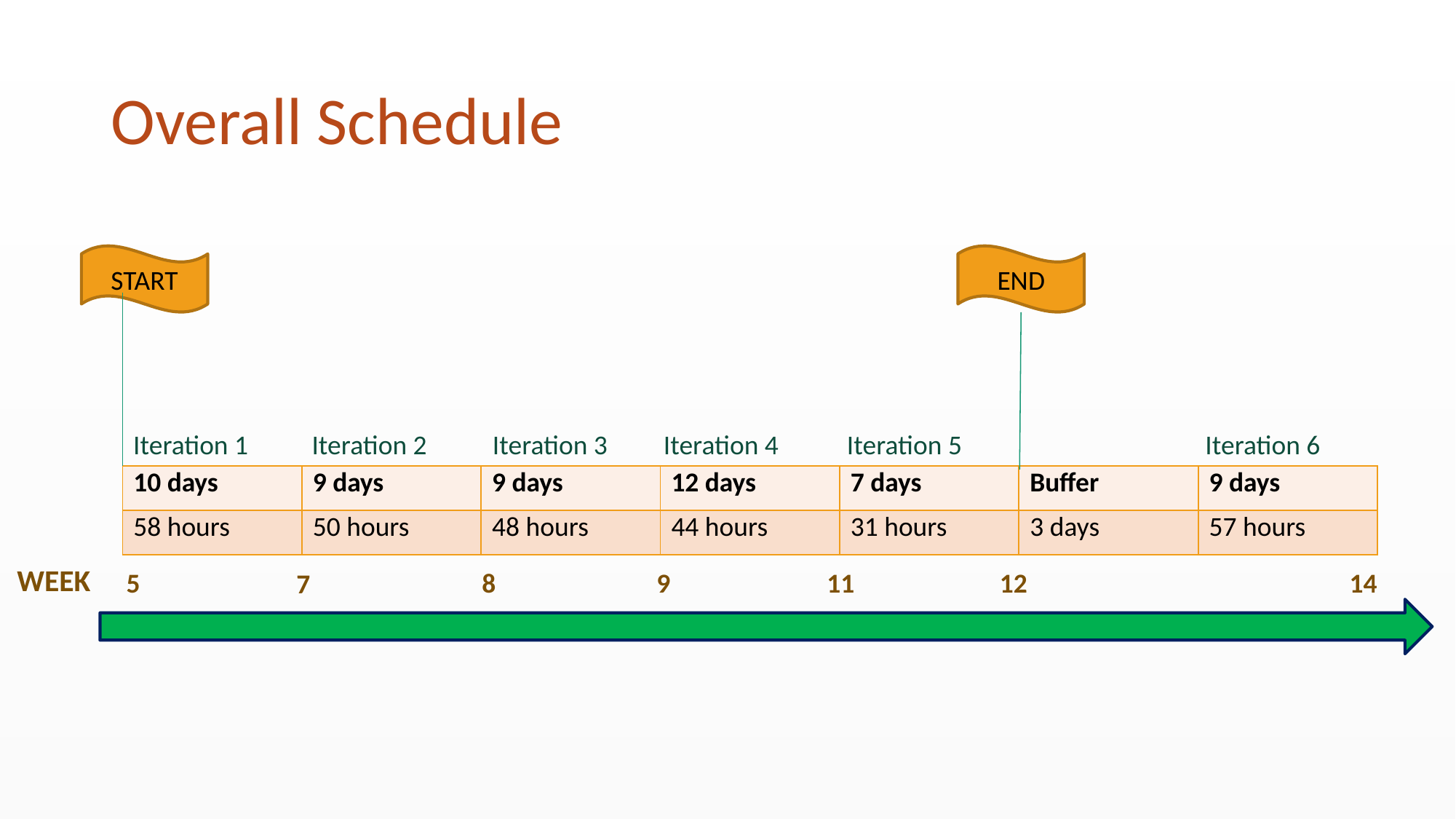

# Overall Schedule
START
END
Iteration 1
Iteration 2
Iteration 3
Iteration 4
Iteration 5
Iteration 6
| 10 days | 9 days | 9 days | 12 days | 7 days | Buffer | 9 days |
| --- | --- | --- | --- | --- | --- | --- |
| 58 hours | 50 hours | 48 hours | 44 hours | 31 hours | 3 days | 57 hours |
WEEK
5
8
9
11
12
14
7